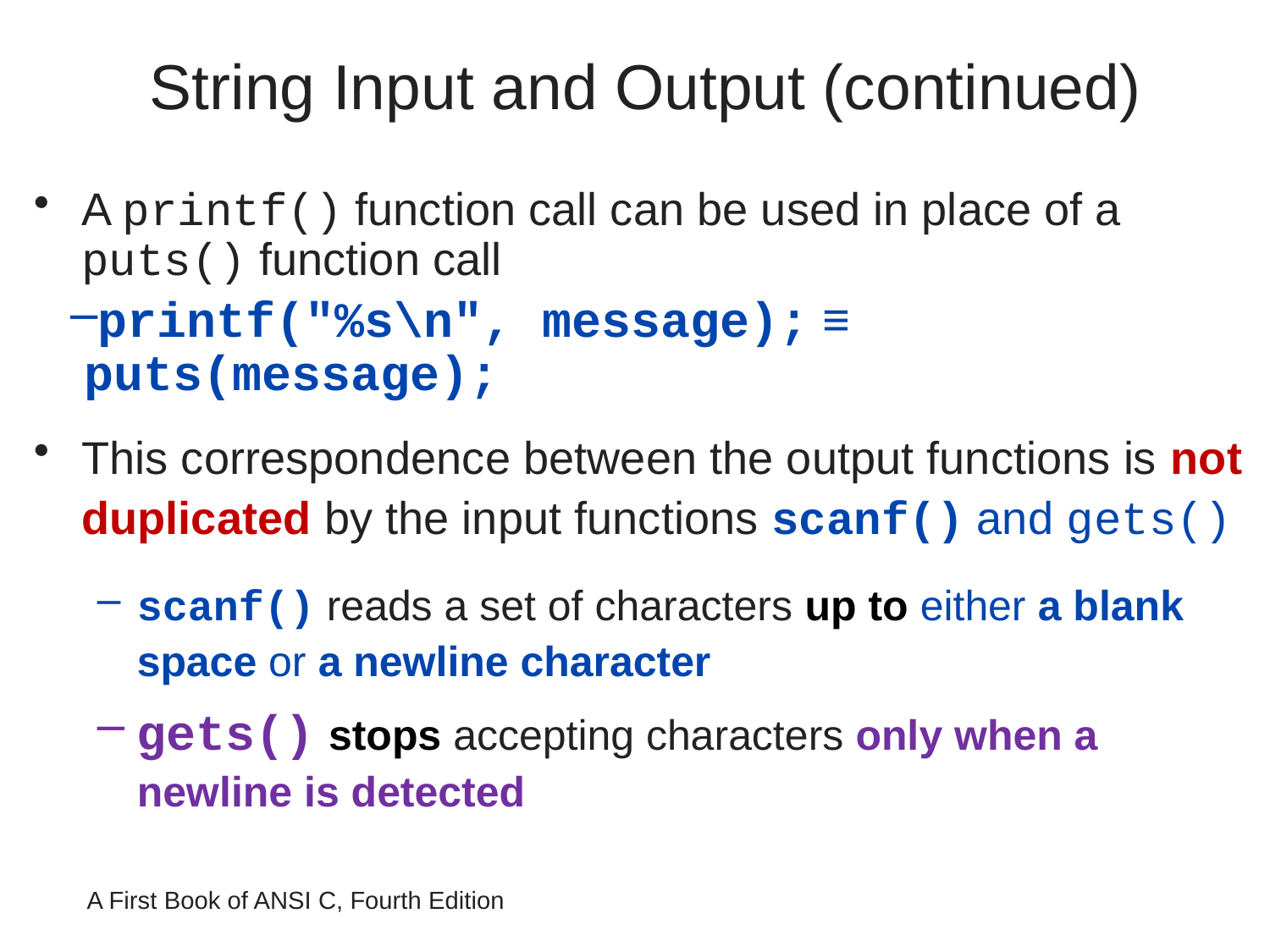

# String Input and Output (continued)
A printf() function call can be used in place of a puts() function call
printf("%s\n", message); ≡ puts(message);
This correspondence between the output functions is not duplicated by the input functions scanf() and gets()
scanf() reads a set of characters up to either a blank space or a newline character
gets() stops accepting characters only when a newline is detected
A First Book of ANSI C, Fourth Edition
9